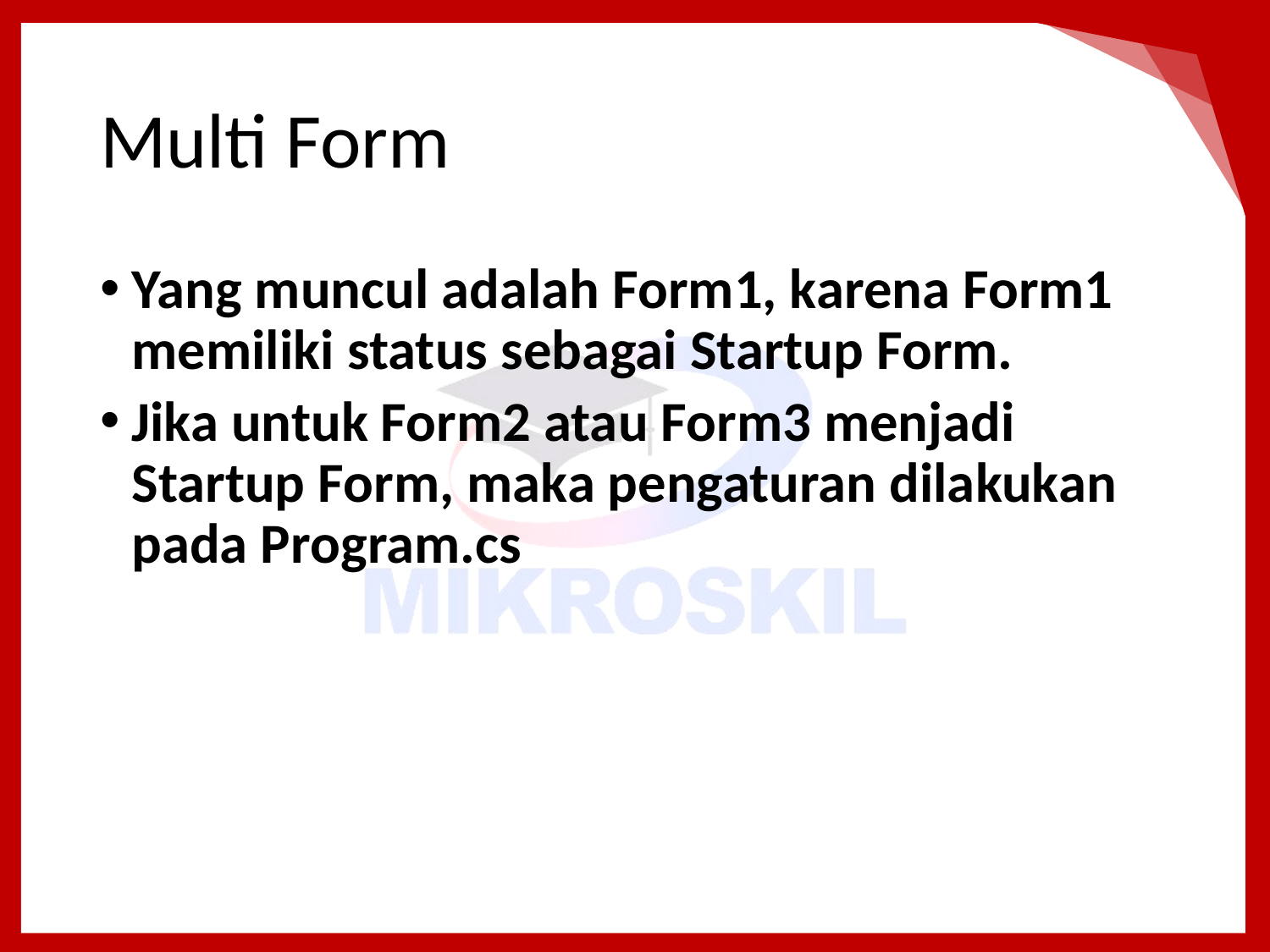

# Multi Form
Yang muncul adalah Form1, karena Form1 memiliki status sebagai Startup Form.
Jika untuk Form2 atau Form3 menjadi Startup Form, maka pengaturan dilakukan pada Program.cs